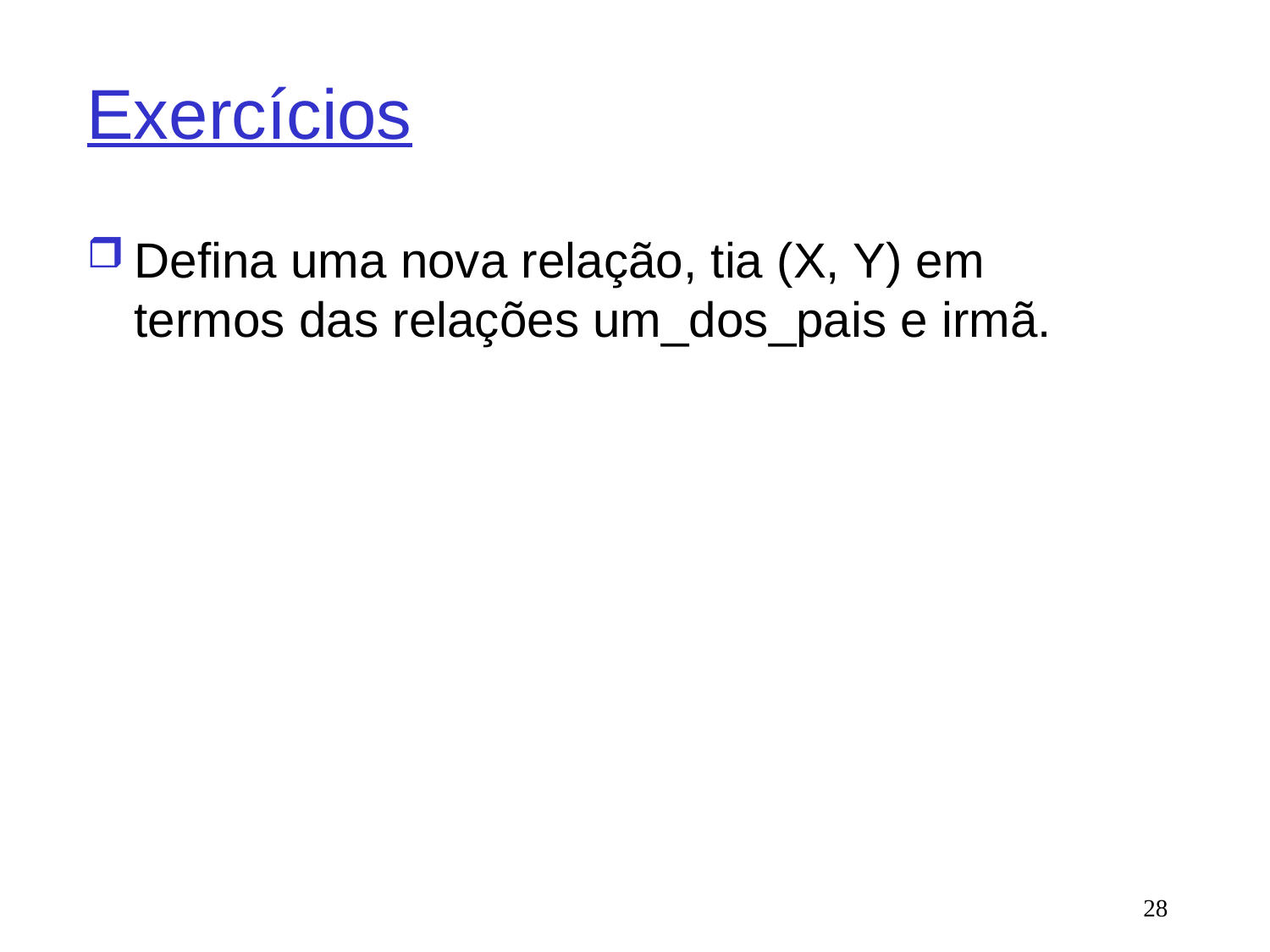

# Exercícios
Defina uma nova relação, tia (X, Y) em termos das relações um_dos_pais e irmã.